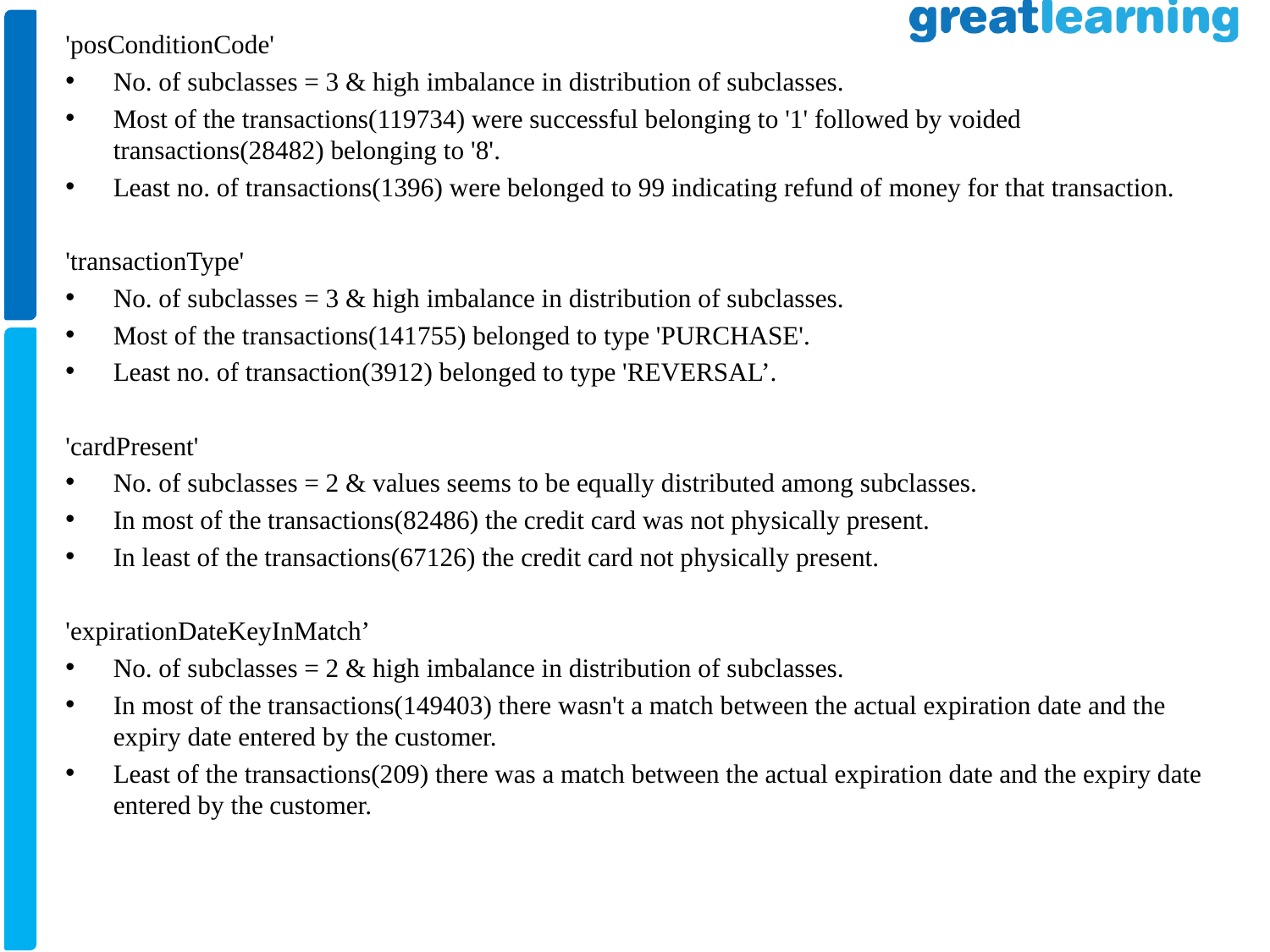

'posConditionCode'
No. of subclasses = 3 & high imbalance in distribution of subclasses.
Most of the transactions(119734) were successful belonging to '1' followed by voided transactions(28482) belonging to '8'.
Least no. of transactions(1396) were belonged to 99 indicating refund of money for that transaction.

'transactionType'
No. of subclasses = 3 & high imbalance in distribution of subclasses.
Most of the transactions(141755) belonged to type 'PURCHASE'.
Least no. of transaction(3912) belonged to type 'REVERSAL’.

'cardPresent'
No. of subclasses = 2 & values seems to be equally distributed among subclasses.
In most of the transactions(82486) the credit card was not physically present.
In least of the transactions(67126) the credit card not physically present.

'expirationDateKeyInMatch’
No. of subclasses = 2 & high imbalance in distribution of subclasses.
In most of the transactions(149403) there wasn't a match between the actual expiration date and the expiry date entered by the customer.
Least of the transactions(209) there was a match between the actual expiration date and the expiry date entered by the customer.